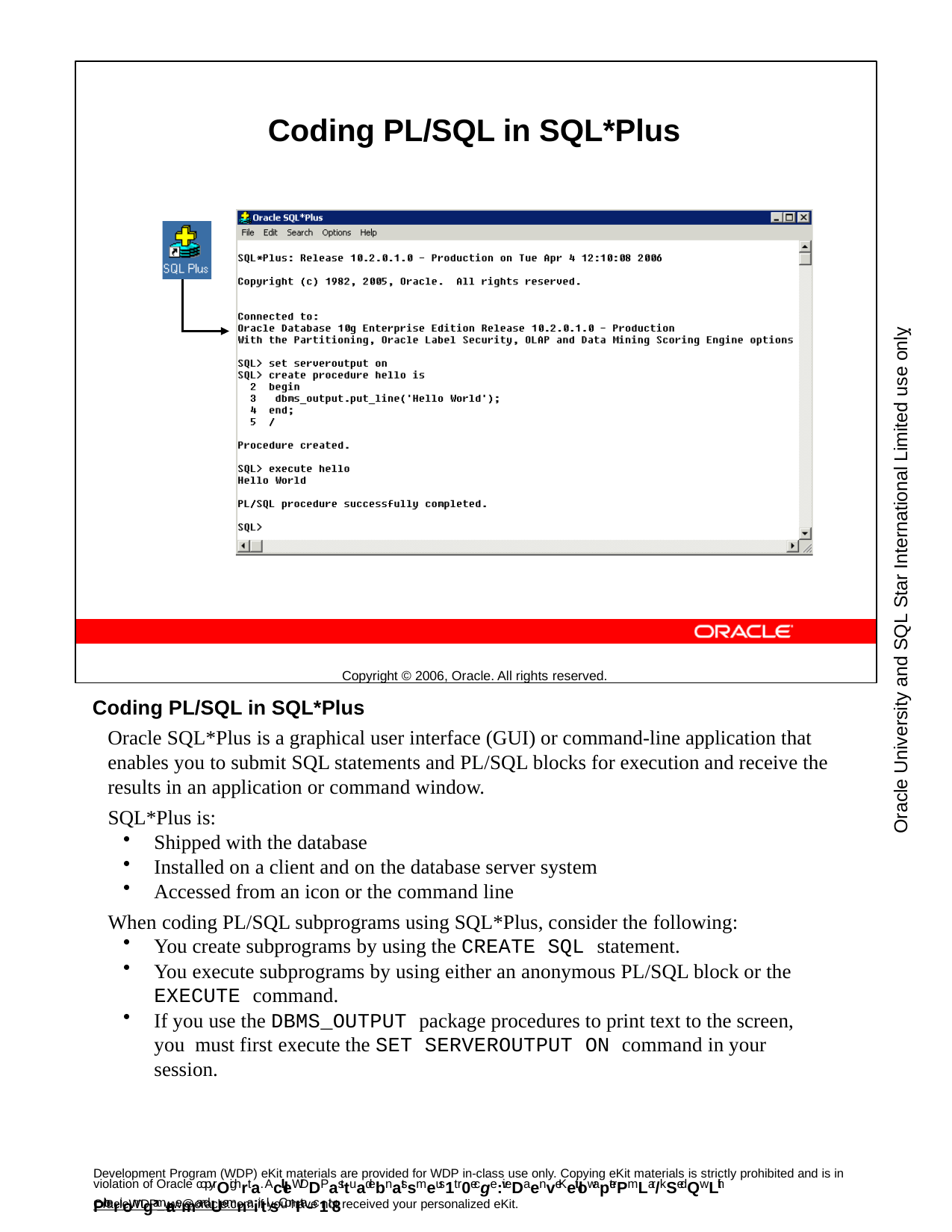

Coding PL/SQL in SQL*Plus

Copyright © 2006, Oracle. All rights reserved.

Oracle University and SQL Star International Limited use onlyฺ

Coding PL/SQL in SQL*Plus
Oracle SQL*Plus is a graphical user interface (GUI) or command-line application that  enables you to submit SQL statements and PL/SQL blocks for execution and receive the  results in an application or command window.
SQL*Plus is:
Shipped with the database
Installed on a client and on the database server system
Accessed from an icon or the command line
When coding PL/SQL subprograms using SQL*Plus, consider the following:
You create subprograms by using the CREATE SQL statement.
You execute subprograms by using either an anonymous PL/SQL block or the
EXECUTE command.
If you use the DBMS_OUTPUT package procedures to print text to the screen, you  must first execute the SET SERVEROUTPUT ON command in your session.
Development Program (WDP) eKit materials are provided for WDP in-class use only. Copying eKit materials is strictly prohibited and is in
violation of Oracle copyrOighrta. AcllleWDDPasttuadebnatssmeus1t r0ecge:iveDaen veKeitlowapterPmLar/kSedQwLith Ptherior ngamrae mandUemnaiitl.sConIta-c1t8
OracleWDP_ww@oracle.com if you have not received your personalized eKit.